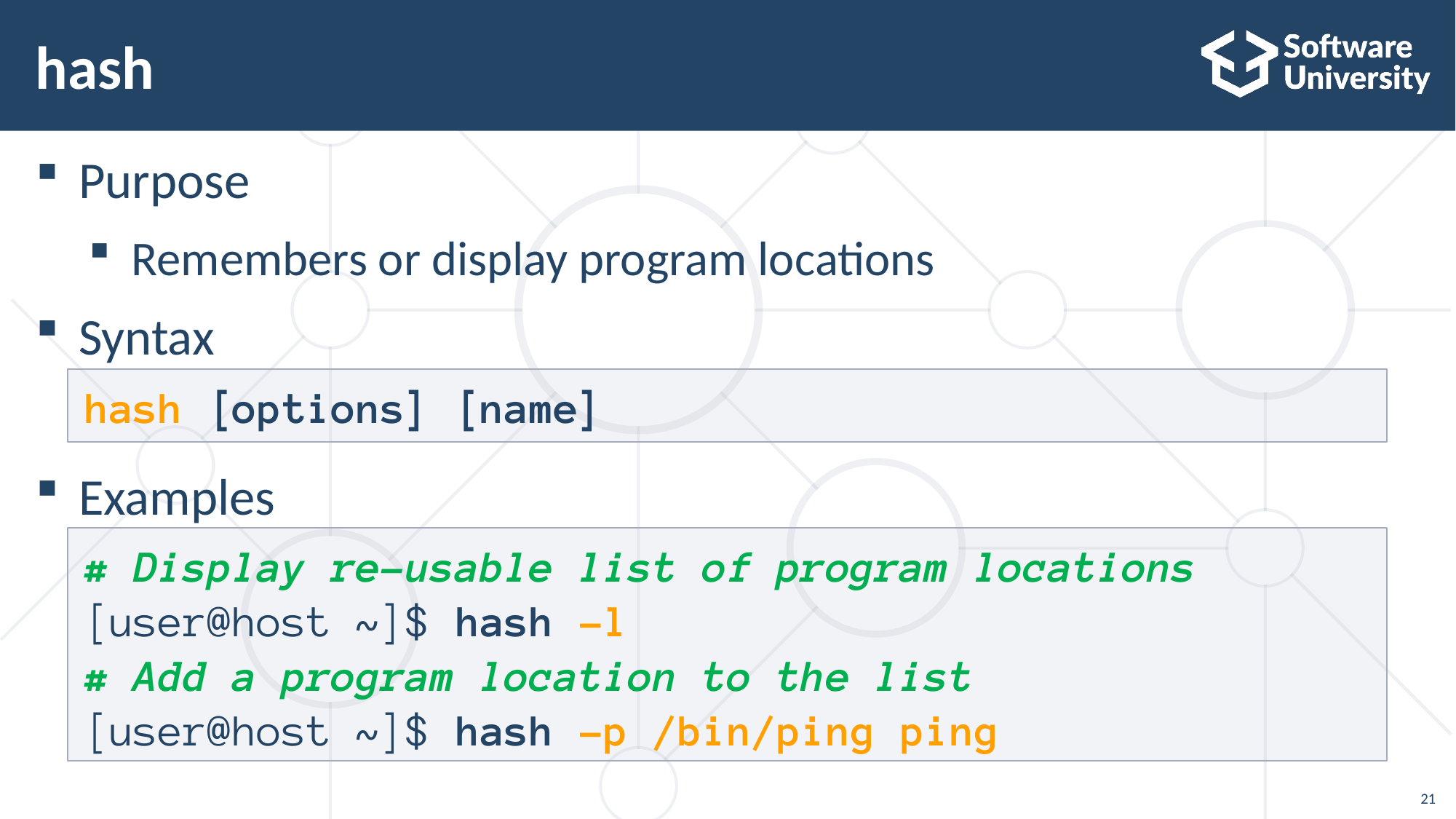

# hash
Purpose
Remembers or display program locations
Syntax

Examples

hash [options] [name]
# Display re-usable list of program locations
[user@host ~]$ hash -l
# Add a program location to the list
[user@host ~]$ hash -p /bin/ping ping
21